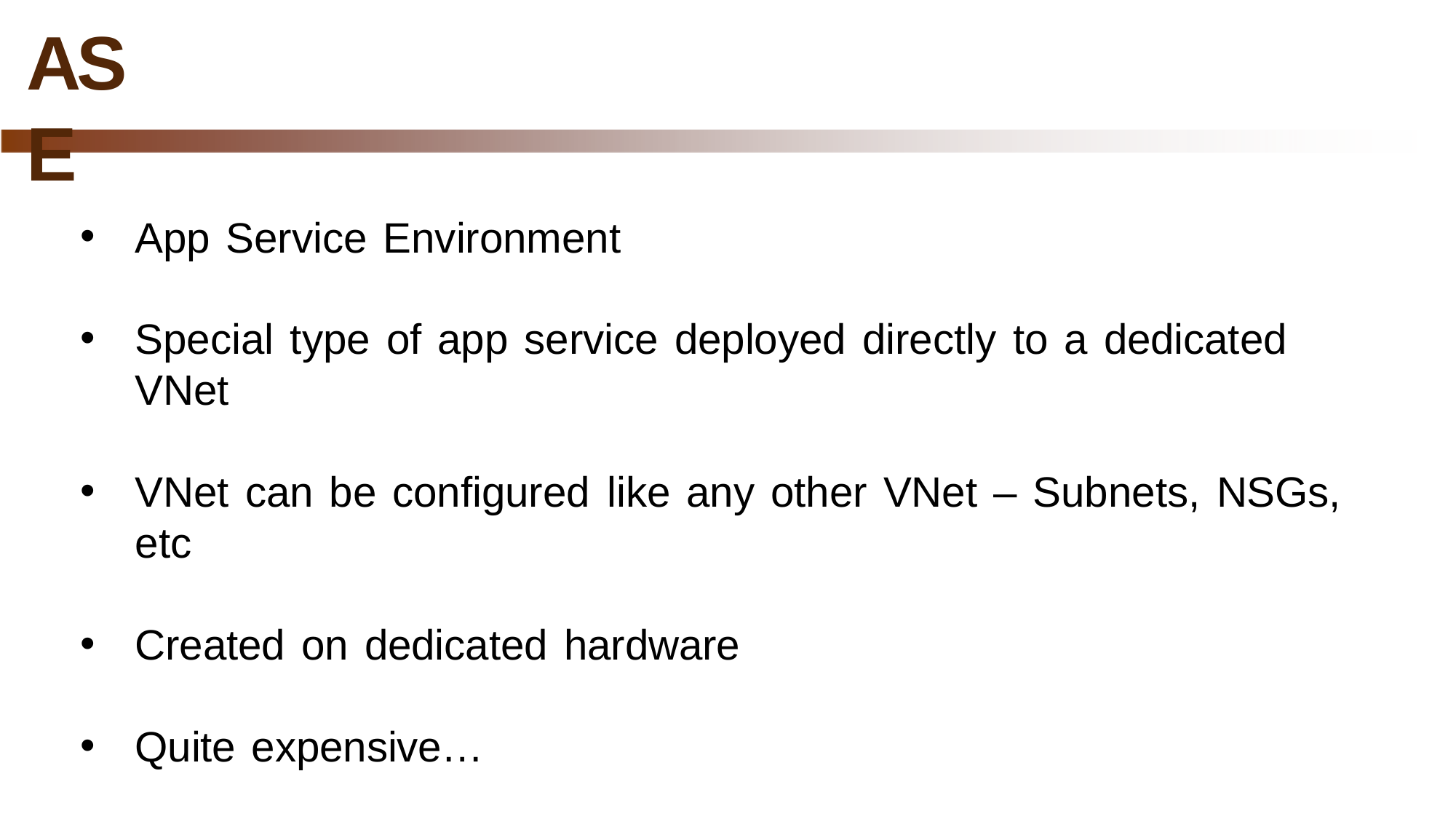

# ASE
App Service Environment

Special type of app service deployed directly to a dedicated VNet

VNet can be configured like any other VNet – Subnets, NSGs, etc

Created on dedicated hardware

Quite expensive…